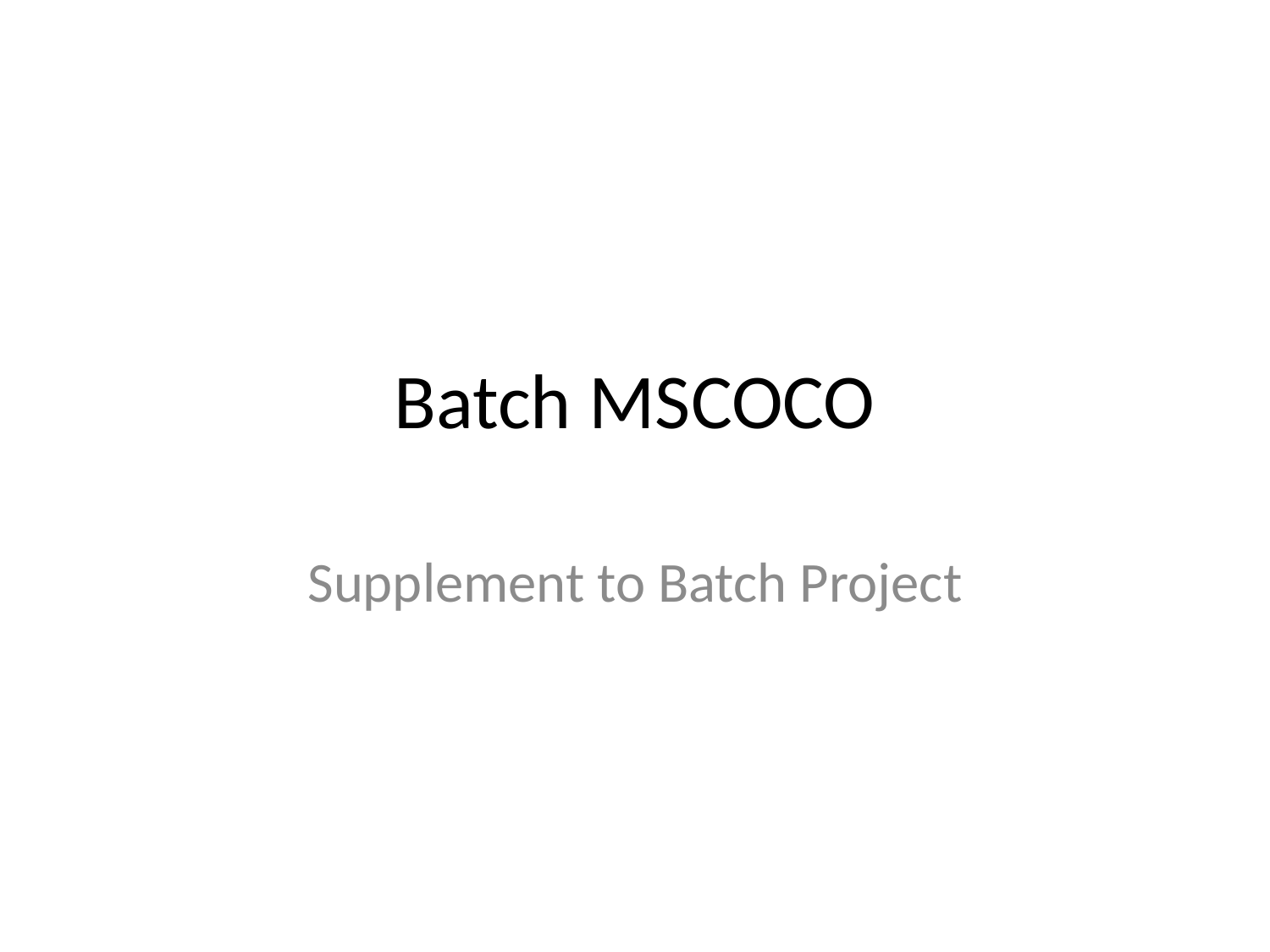

# Batch MSCOCO
Supplement to Batch Project